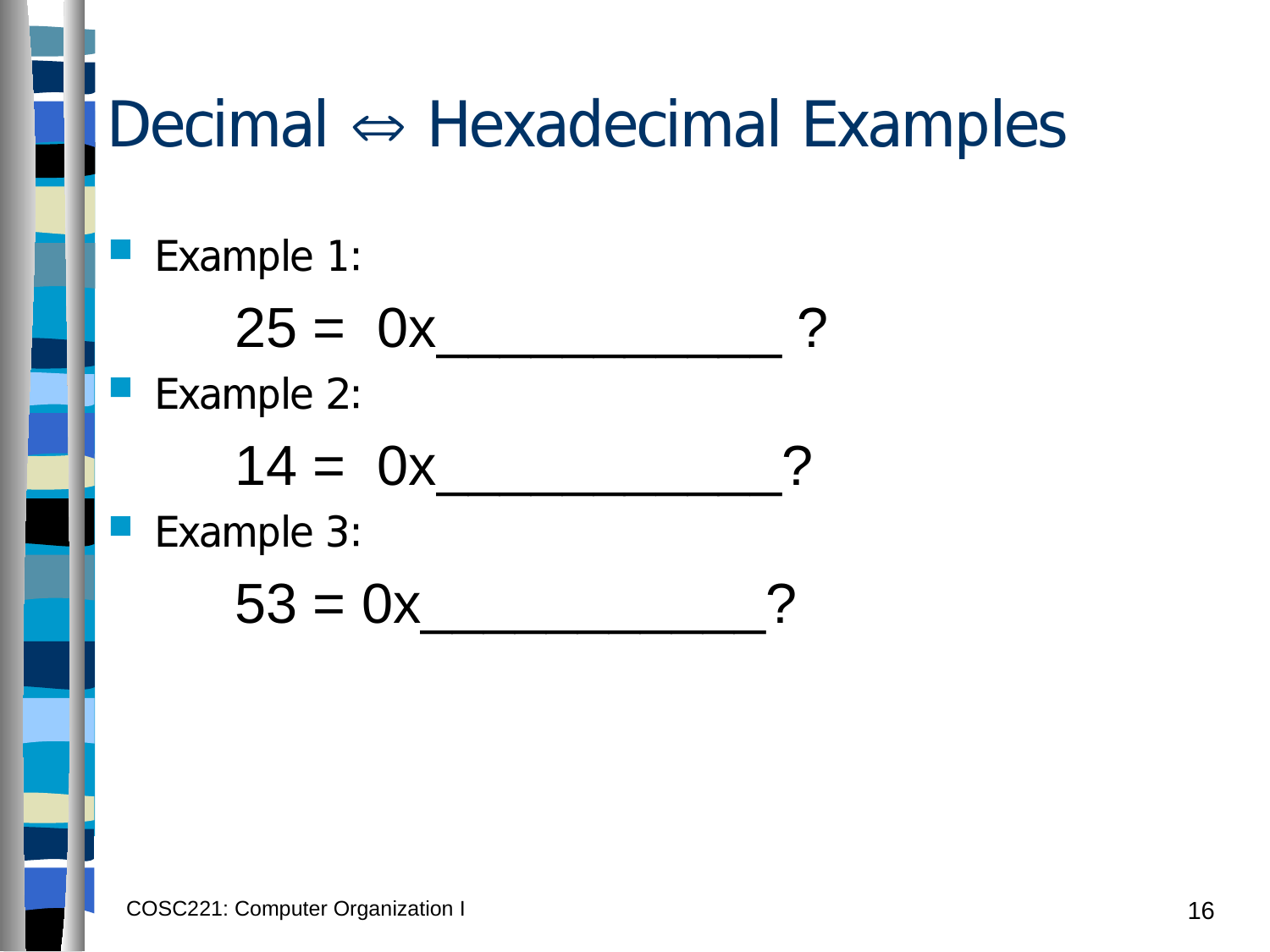

# Decimal ⇔ Hexadecimal Examples
Example 1:
25 =  0x___________ ?
Example 2:
14 =  0x___________?
Example 3:
53 = 0x___________?
COSC221: Computer Organization I
16